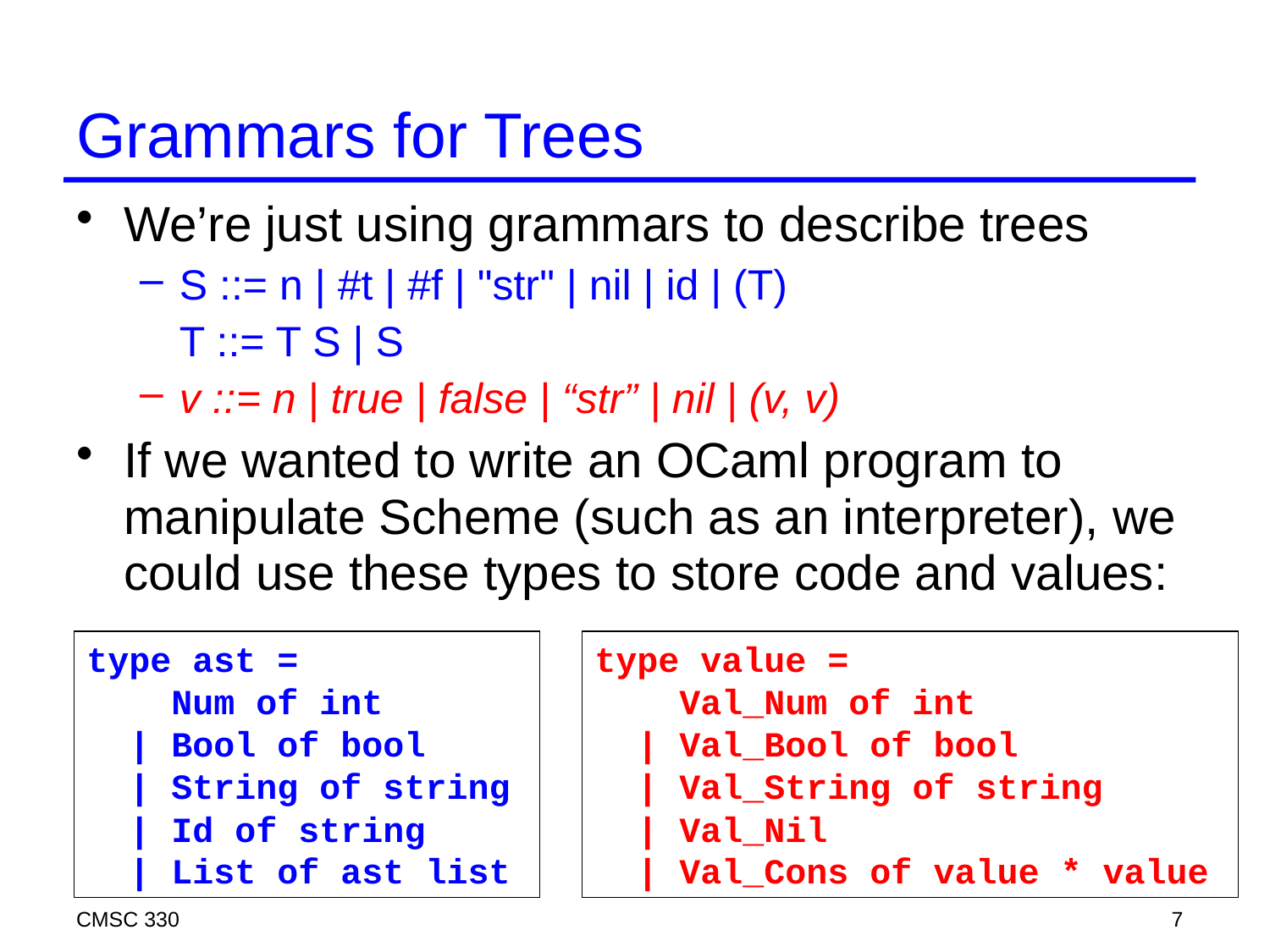

# Grammars for Trees
We’re just using grammars to describe trees
S ::= n | #t | #f | "str" | nil | id | (T)
	T ::= T S | S
v ::= n | true | false | “str” | nil | (v, v)
If we wanted to write an OCaml program to manipulate Scheme (such as an interpreter), we could use these types to store code and values:
type ast =
    Num of int
  | Bool of bool
  | String of string
  | Id of string
  | List of ast list
type value =
    Val_Num of int
  | Val_Bool of bool
  | Val_String of string
  | Val_Nil
  | Val_Cons of value * value
CMSC 330
7